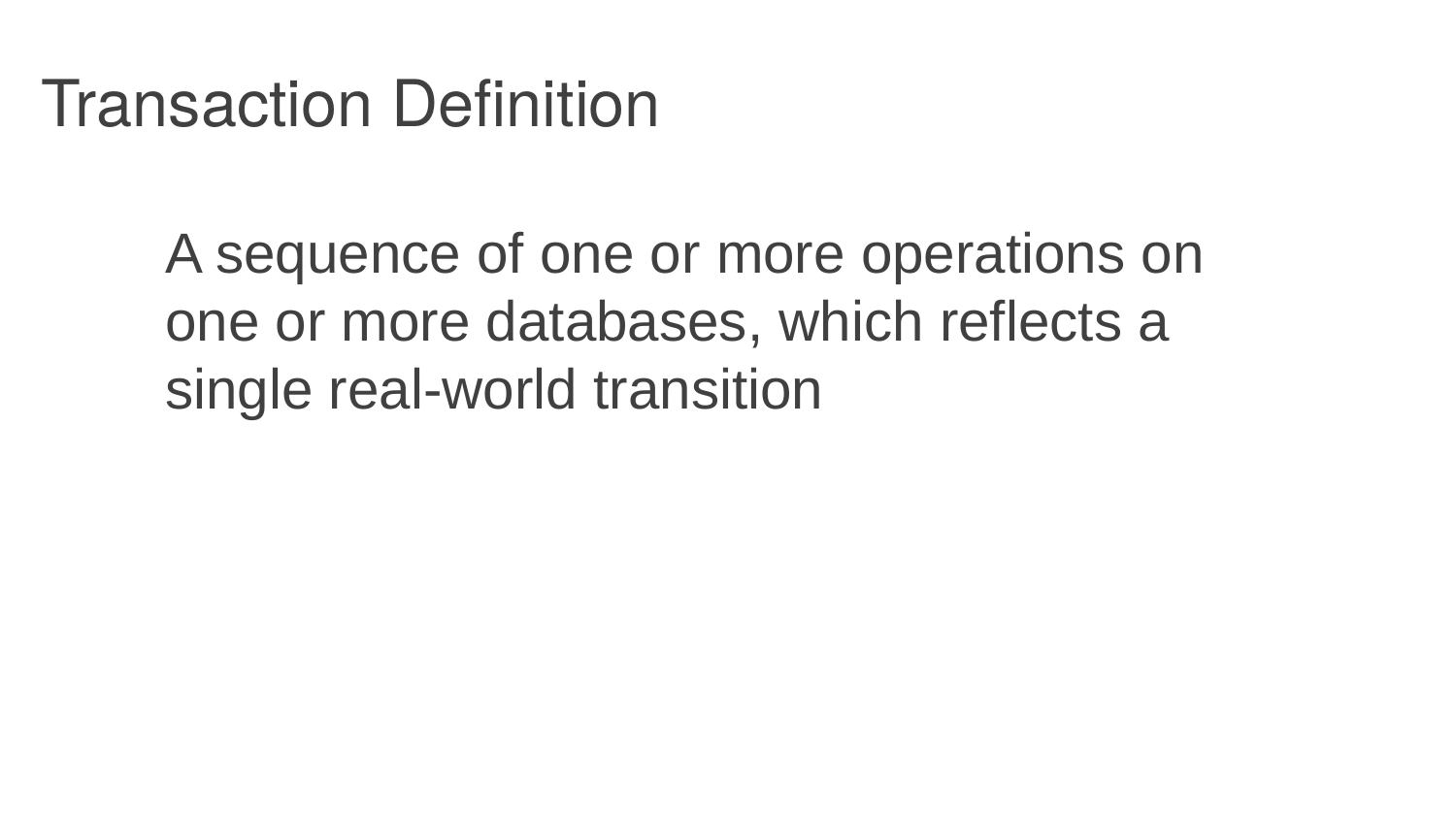

# Transaction Definition
A sequence of one or more operations on one or more databases, which reflects a single real-world transition